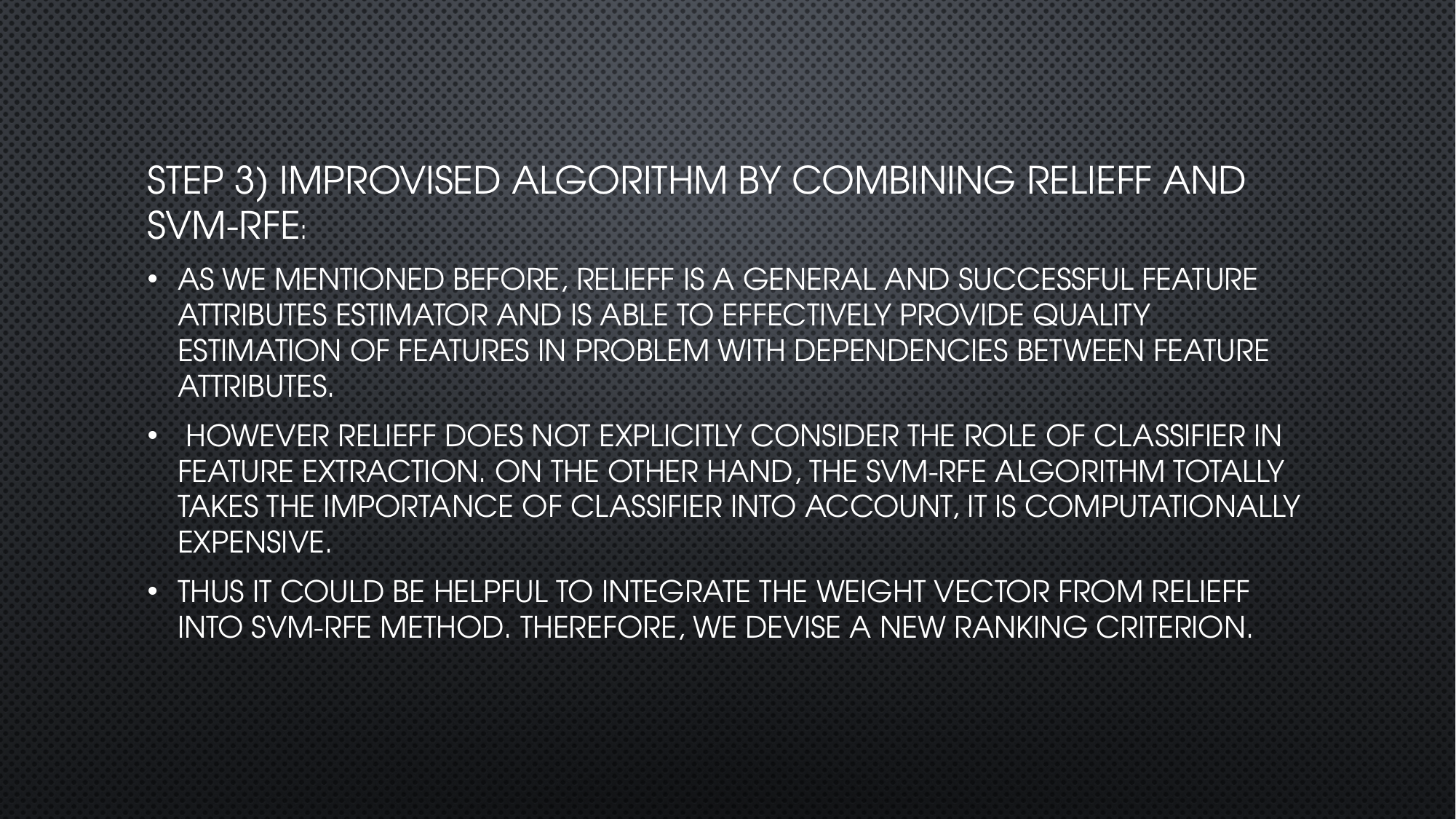

Step 3) Improvised algorithm by combining reliefF and SVM-RFE:
As we mentioned before, reliefF is a general and successful feature attributes estimator and is able to effectively provide quality estimation of features in problem with dependencies between feature attributes.
 However reliefF does not explicitly consider the role of classifier in feature extraction. On the other hand, the SVM-RFE algorithm totally takes the importance of classifier into account, it is computationally expensive.
Thus it could be helpful to integrate the weight vector from reliefF into SVM-RFE method. Therefore, we devise a new ranking criterion.